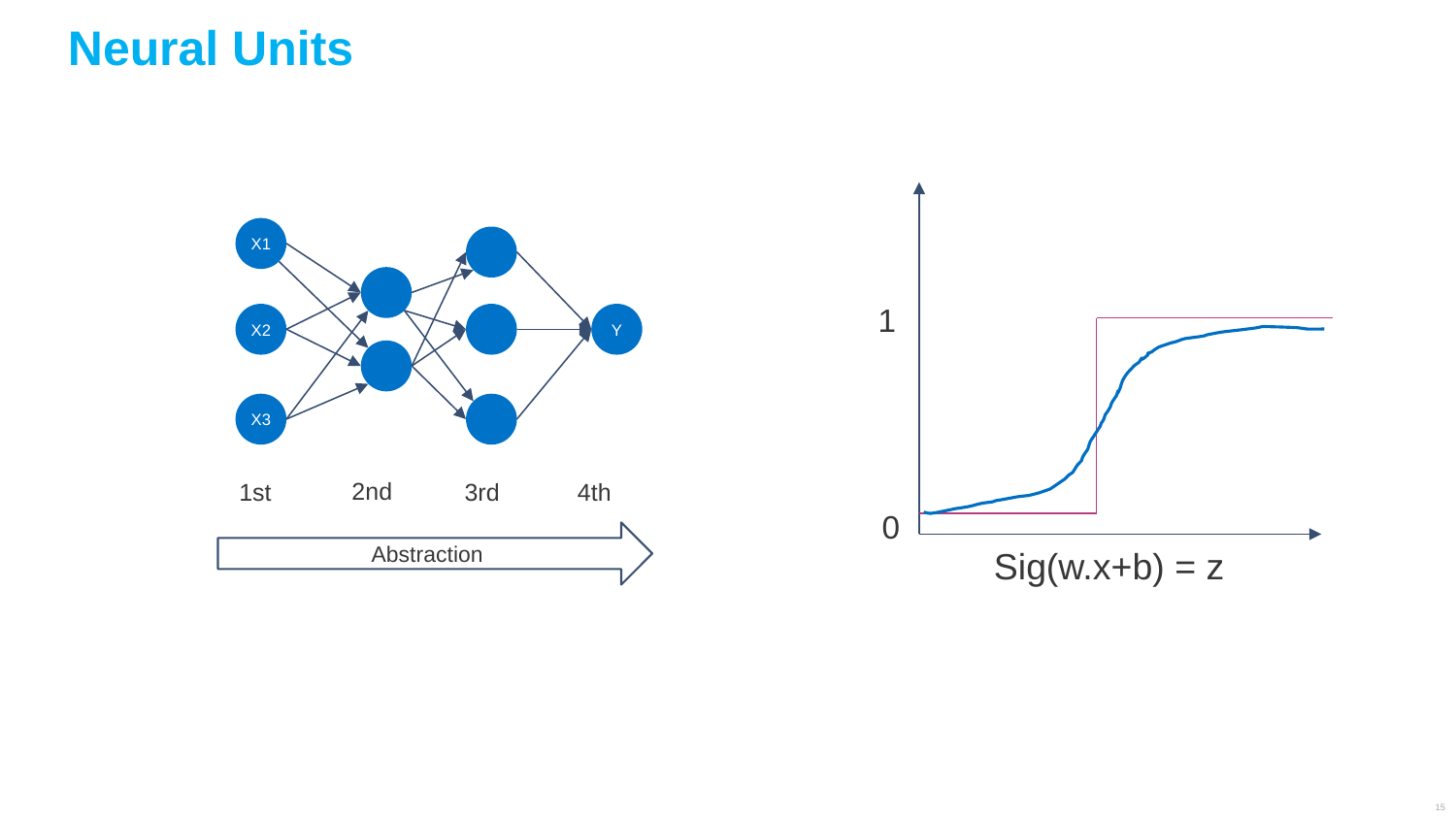

Neural Units
X1

1
Y
X2

X3

2nd
1st
4th
3rd
0
Abstraction
Sig(w.x+b) = z
15